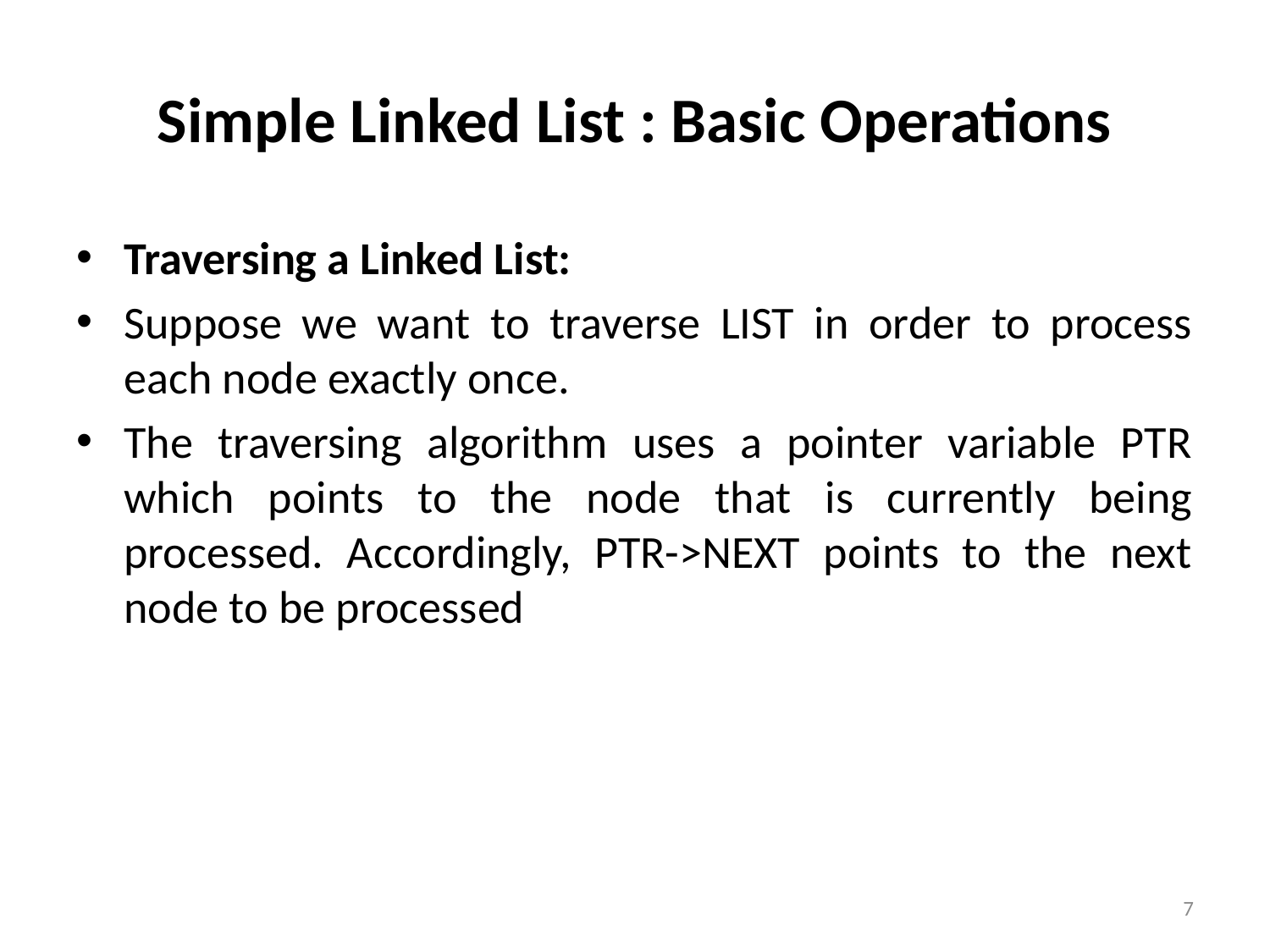

# Simple Linked List : Basic Operations
Traversing a Linked List:
Suppose we want to traverse LIST in order to process each node exactly once.
The traversing algorithm uses a pointer variable PTR which points to the node that is currently being processed. Accordingly, PTR->NEXT points to the next node to be processed
7